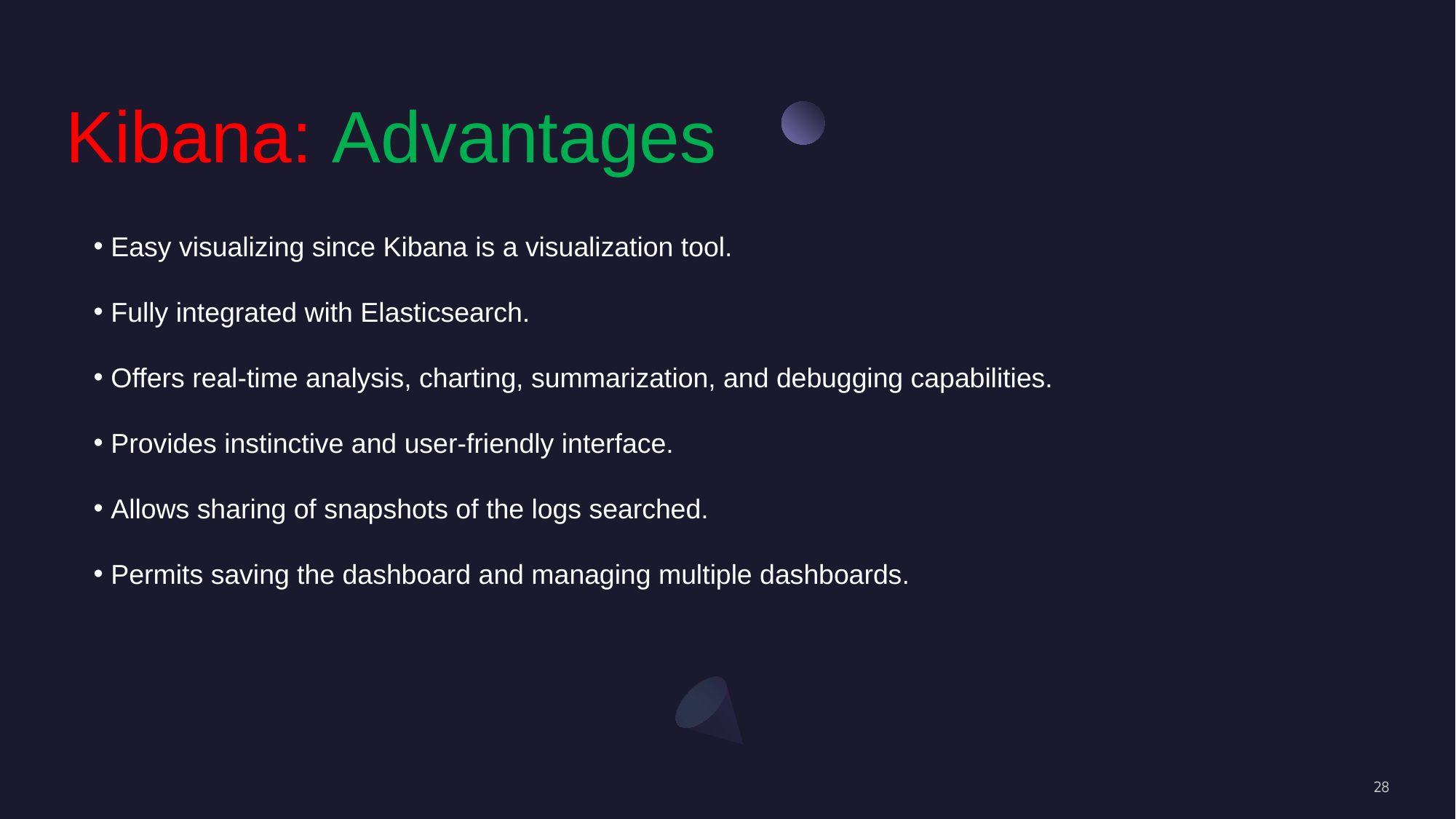

# Kibana: Advantages
 Easy visualizing since Kibana is a visualization tool.
 Fully integrated with Elasticsearch.
 Offers real-time analysis, charting, summarization, and debugging capabilities.
 Provides instinctive and user-friendly interface.
 Allows sharing of snapshots of the logs searched.

 Permits saving the dashboard and managing multiple dashboards.

28